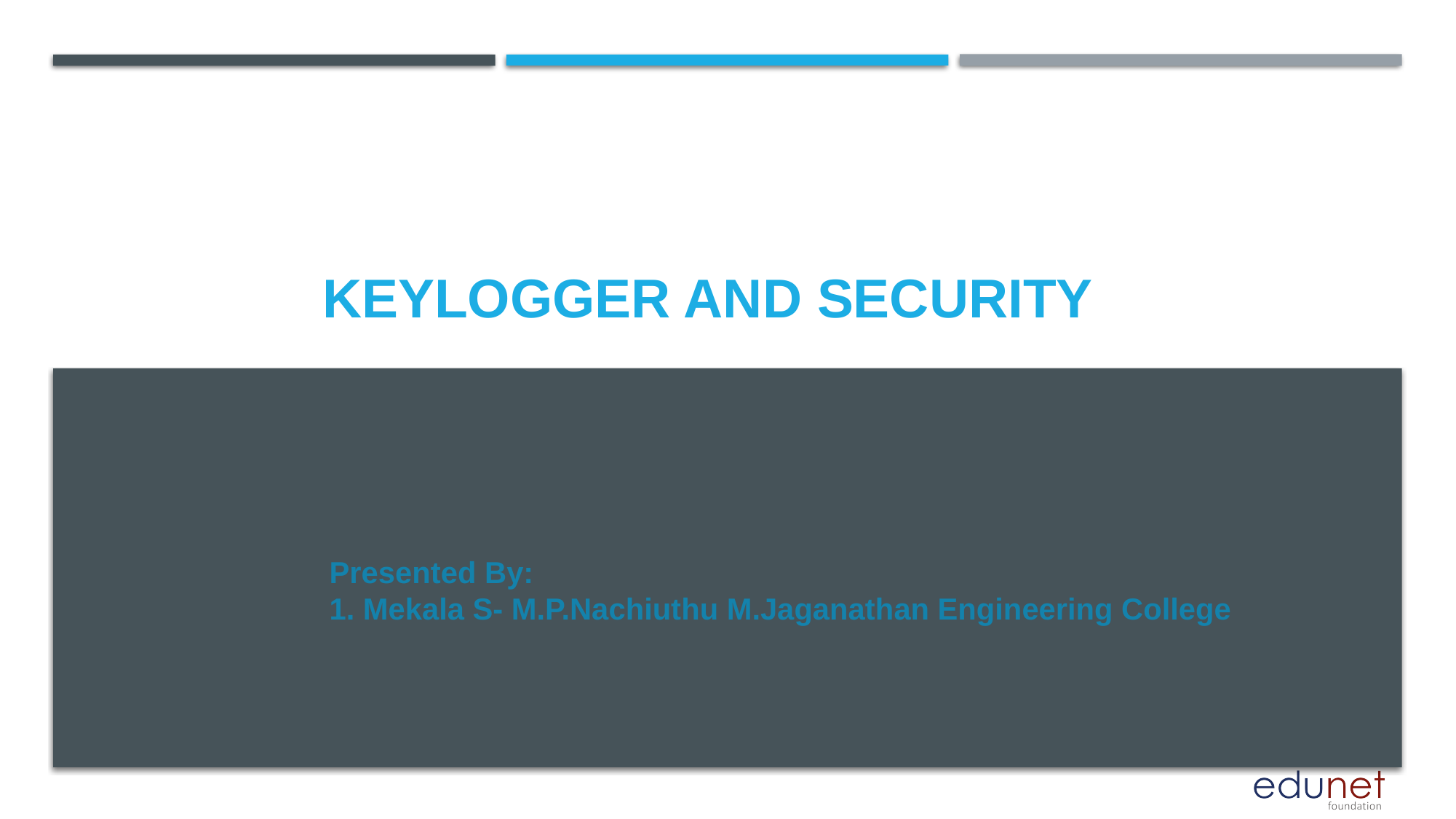

# KEYLOGGER AND SECURITY
Presented By:
1. Mekala S- M.P.Nachiuthu M.Jaganathan Engineering College